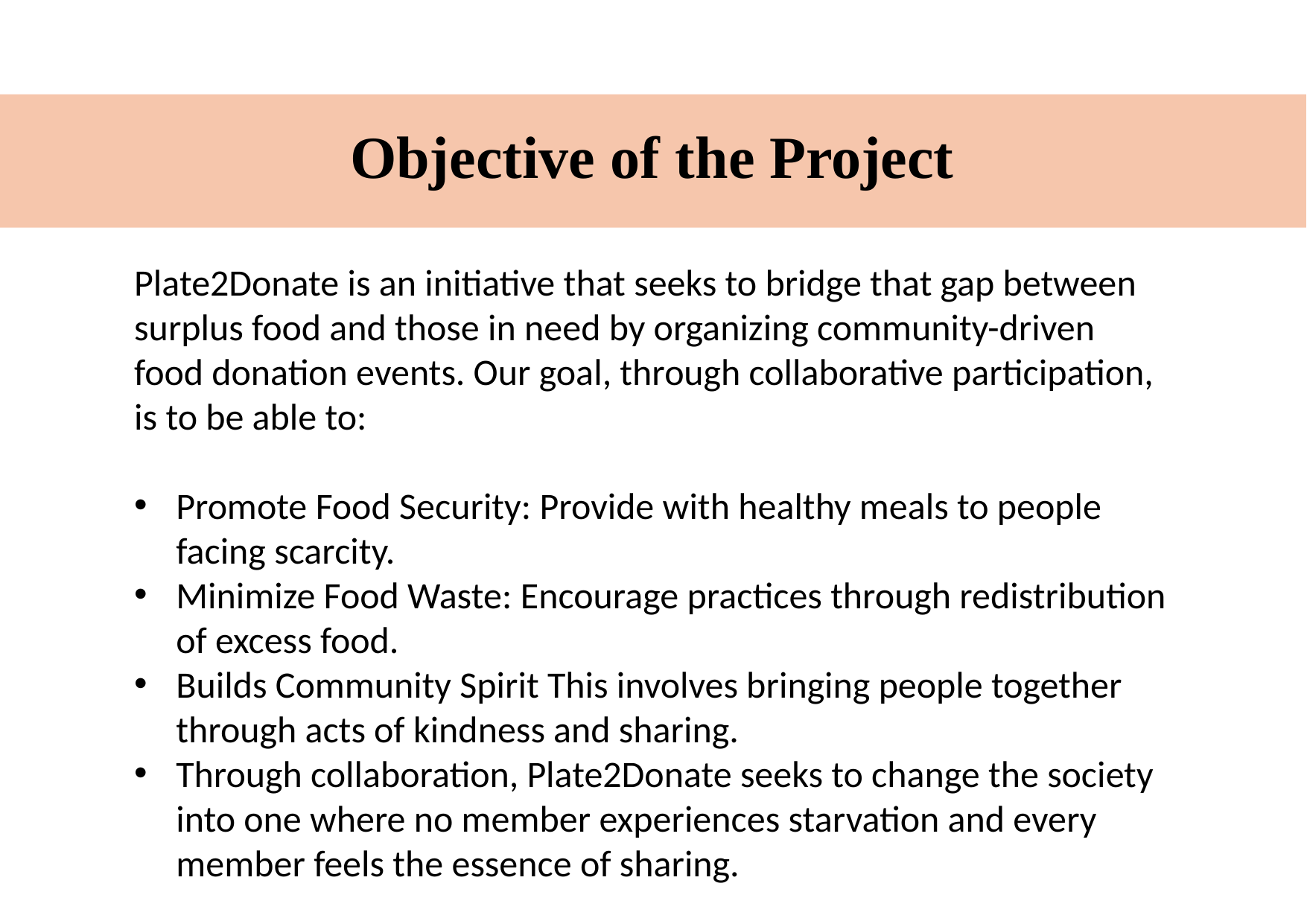

# Objective of the Project
Plate2Donate is an initiative that seeks to bridge that gap between surplus food and those in need by organizing community-driven food donation events. Our goal, through collaborative participation, is to be able to:

Promote Food Security: Provide with healthy meals to people facing scarcity.
Minimize Food Waste: Encourage practices through redistribution of excess food.
Builds Community Spirit This involves bringing people together through acts of kindness and sharing.
Through collaboration, Plate2Donate seeks to change the society into one where no member experiences starvation and every member feels the essence of sharing.